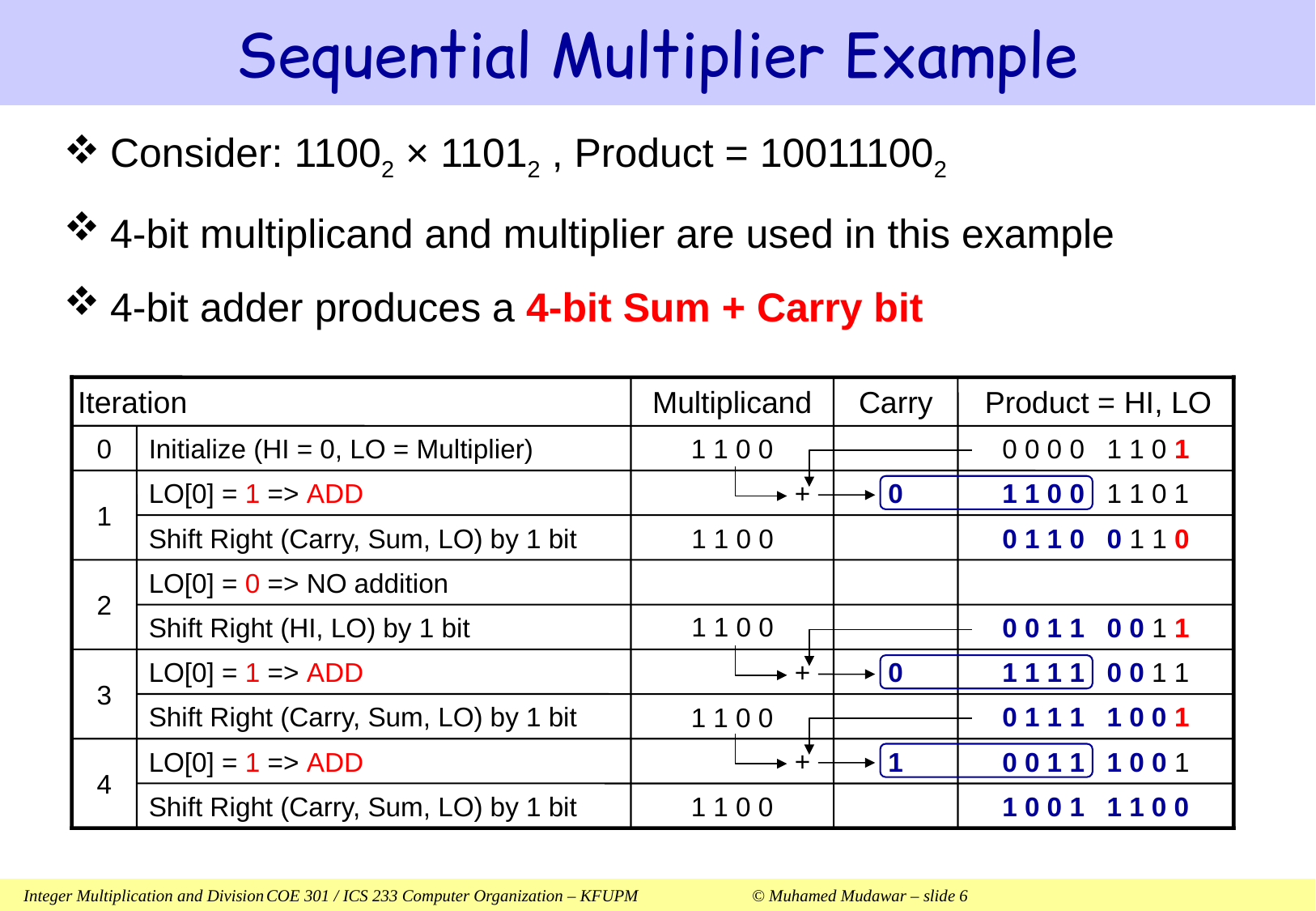

# Sequential Multiplier Example
Consider: 11002 × 11012 , Product = 100111002
4-bit multiplicand and multiplier are used in this example
4-bit adder produces a 4-bit Sum + Carry bit

Iteration

Multiplicand

Carry

Product = HI, LO

0

Initialize (HI = 0, LO = Multiplier)

1 1 0 0

0 0 0 0   1 1 0 1

+

LO[0] = 1 => ADD
1 1 0 0   1 1 0 1
0
1

Shift Right (Carry, Sum, LO) by 1 bit
1 1 0 0
0 1 1 0   0 1 1 0

2

LO[0] = 0 => NO addition

1 1 0 0
Shift Right (HI, LO) by 1 bit
0 0 1 1   0 0 1 1

+

LO[0] = 1 => ADD
1 1 1 1   0 0 1 1
0
3

Shift Right (Carry, Sum, LO) by 1 bit
0 1 1 1   1 0 0 1
1 1 0 0

+

LO[0] = 1 => ADD
0 0 1 1   1 0 0 1
1
4

Shift Right (Carry, Sum, LO) by 1 bit
1 1 0 0
1 0 0 1   1 1 0 0